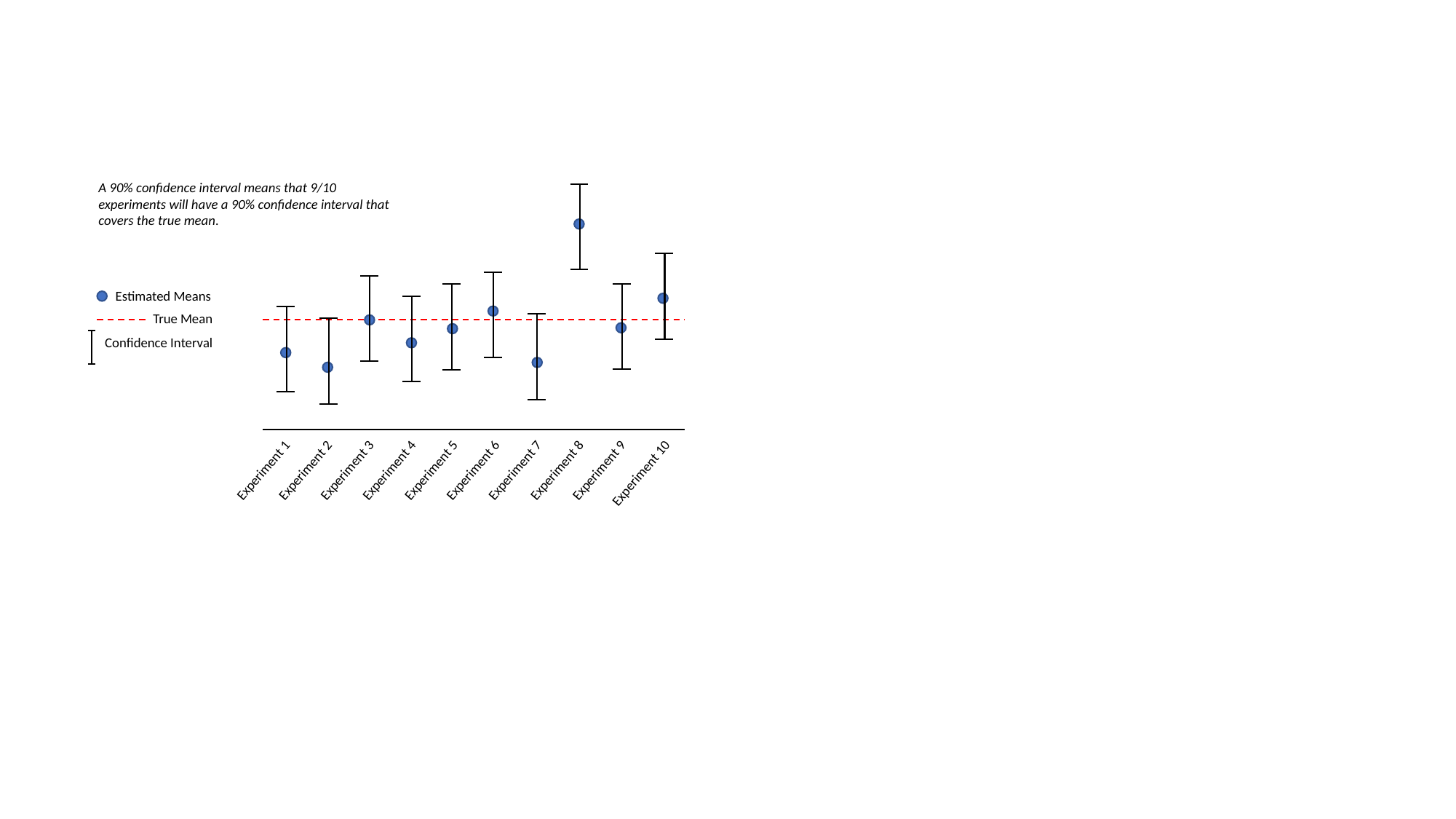

A 90% confidence interval means that 9/10 experiments will have a 90% confidence interval that covers the true mean.

Estimated Means

True Mean

Confidence Interval

Experiment 1
Experiment 2
Experiment 3
Experiment 4
Experiment 5
Experiment 6
Experiment 7
Experiment 8
Experiment 9
Experiment 10